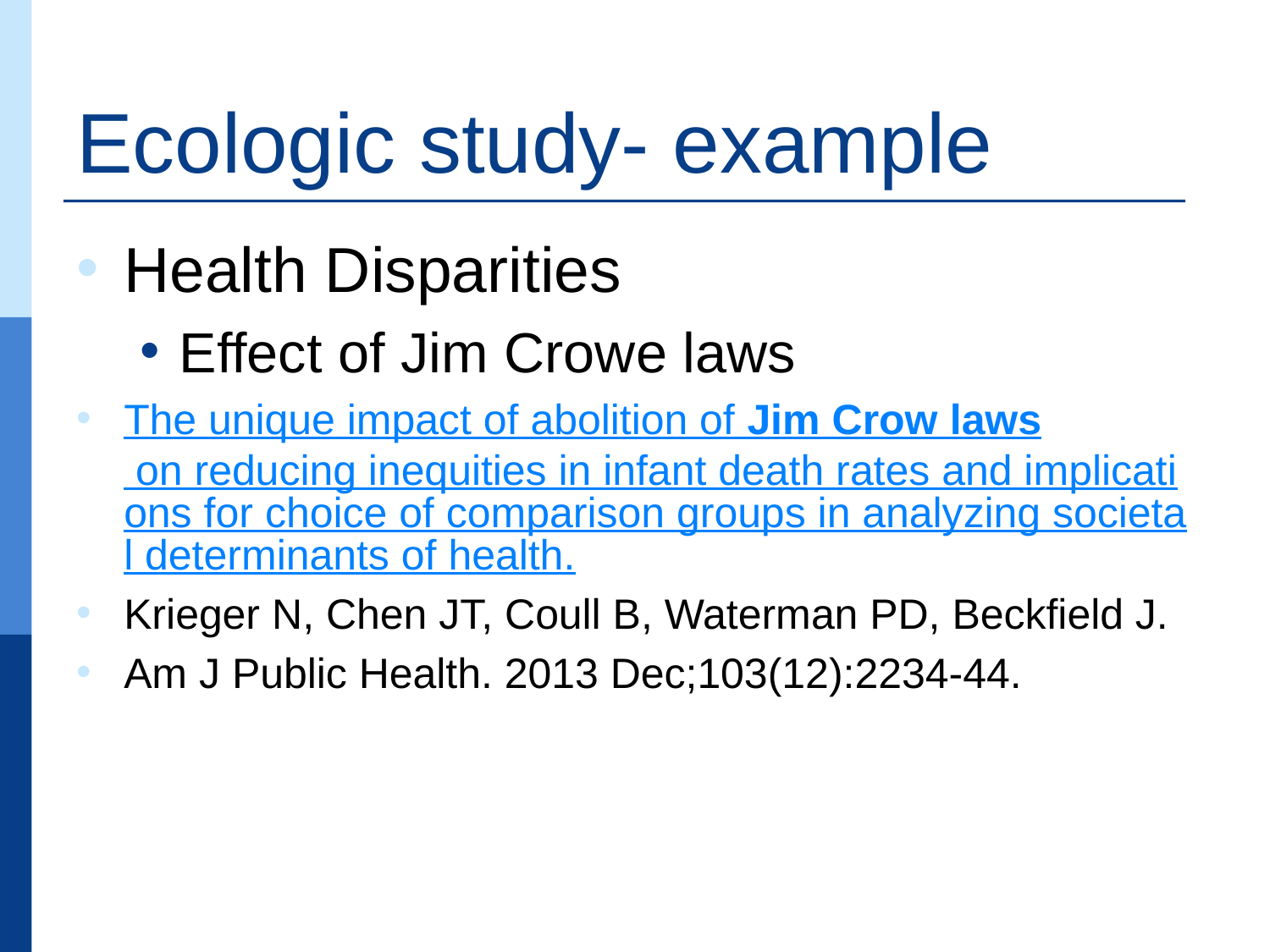

# Ecologic study- example
Health Disparities
Effect of Jim Crowe laws
The unique impact of abolition of Jim Crow laws on reducing inequities in infant death rates and implications for choice of comparison groups in analyzing societal determinants of health.
Krieger N, Chen JT, Coull B, Waterman PD, Beckfield J.
Am J Public Health. 2013 Dec;103(12):2234-44.